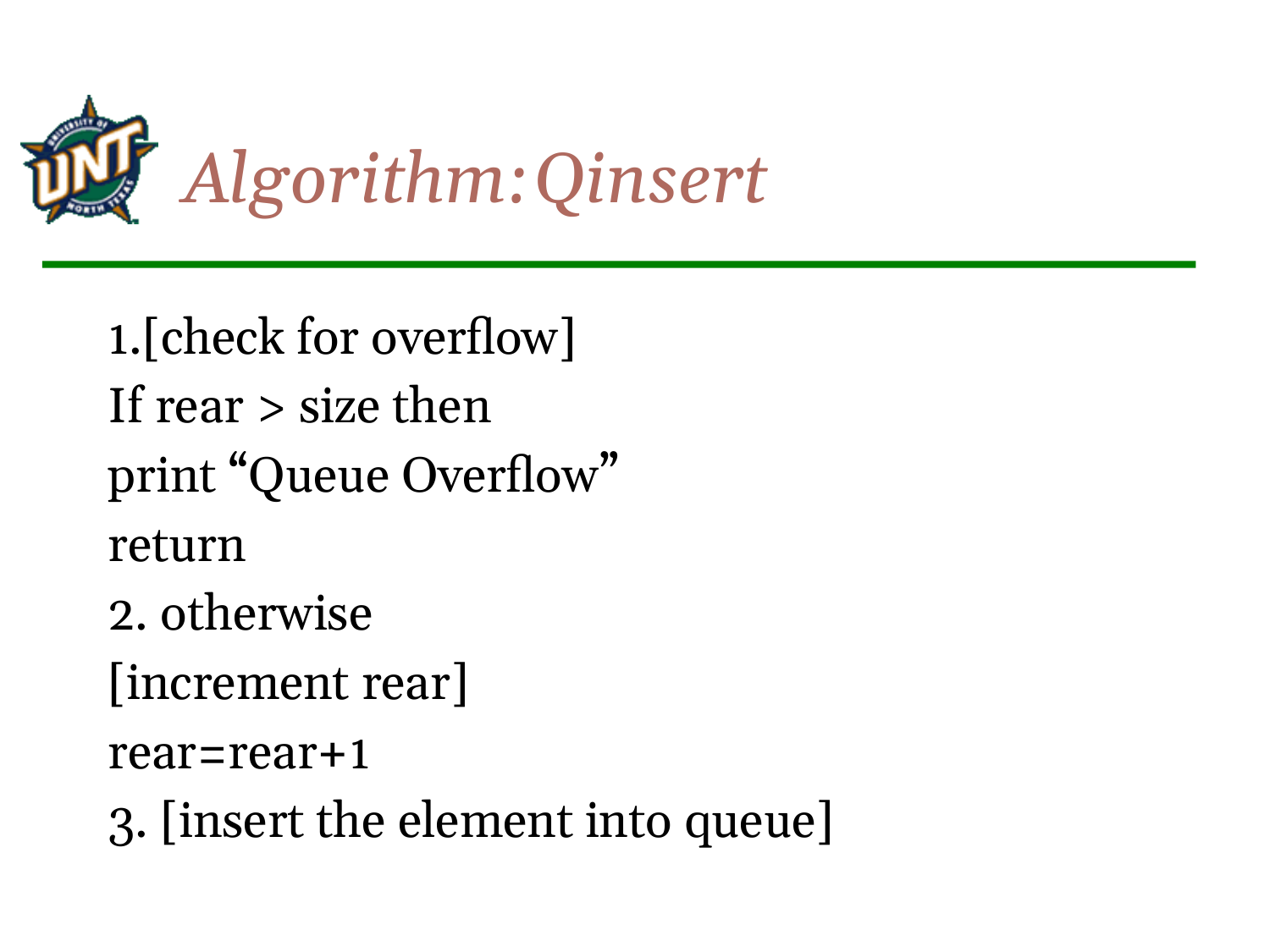

# Algorithm:Qinsert
1.[check for overflow]
If rear > size then
print “Queue Overflow”
return
2. otherwise
[increment rear]
rear=rear+1
3. [insert the element into queue]